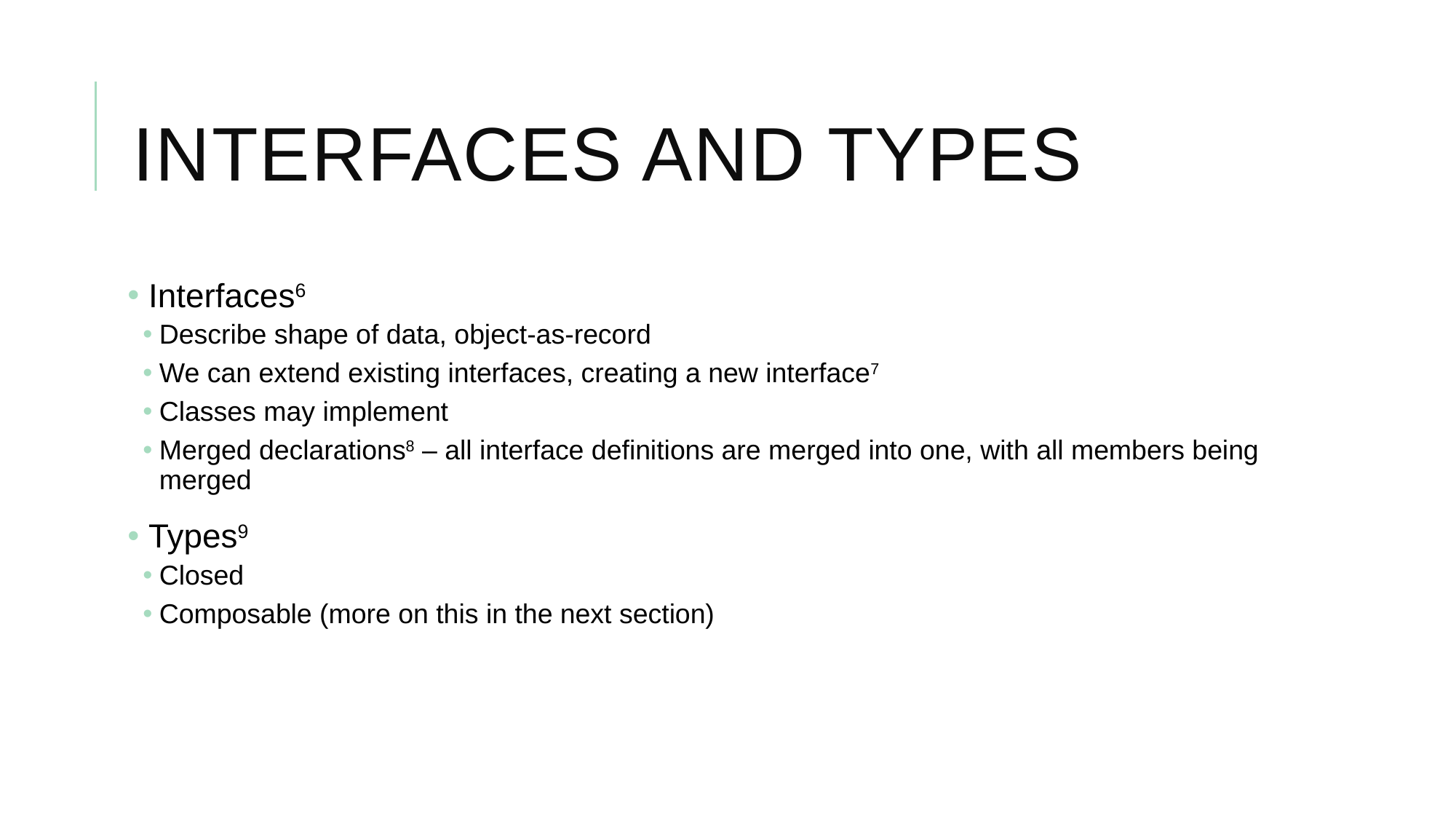

# Interfaces and Types
 Interfaces6
Describe shape of data, object-as-record
We can extend existing interfaces, creating a new interface7
Classes may implement
Merged declarations8 – all interface definitions are merged into one, with all members being merged
 Types9
Closed
Composable (more on this in the next section)